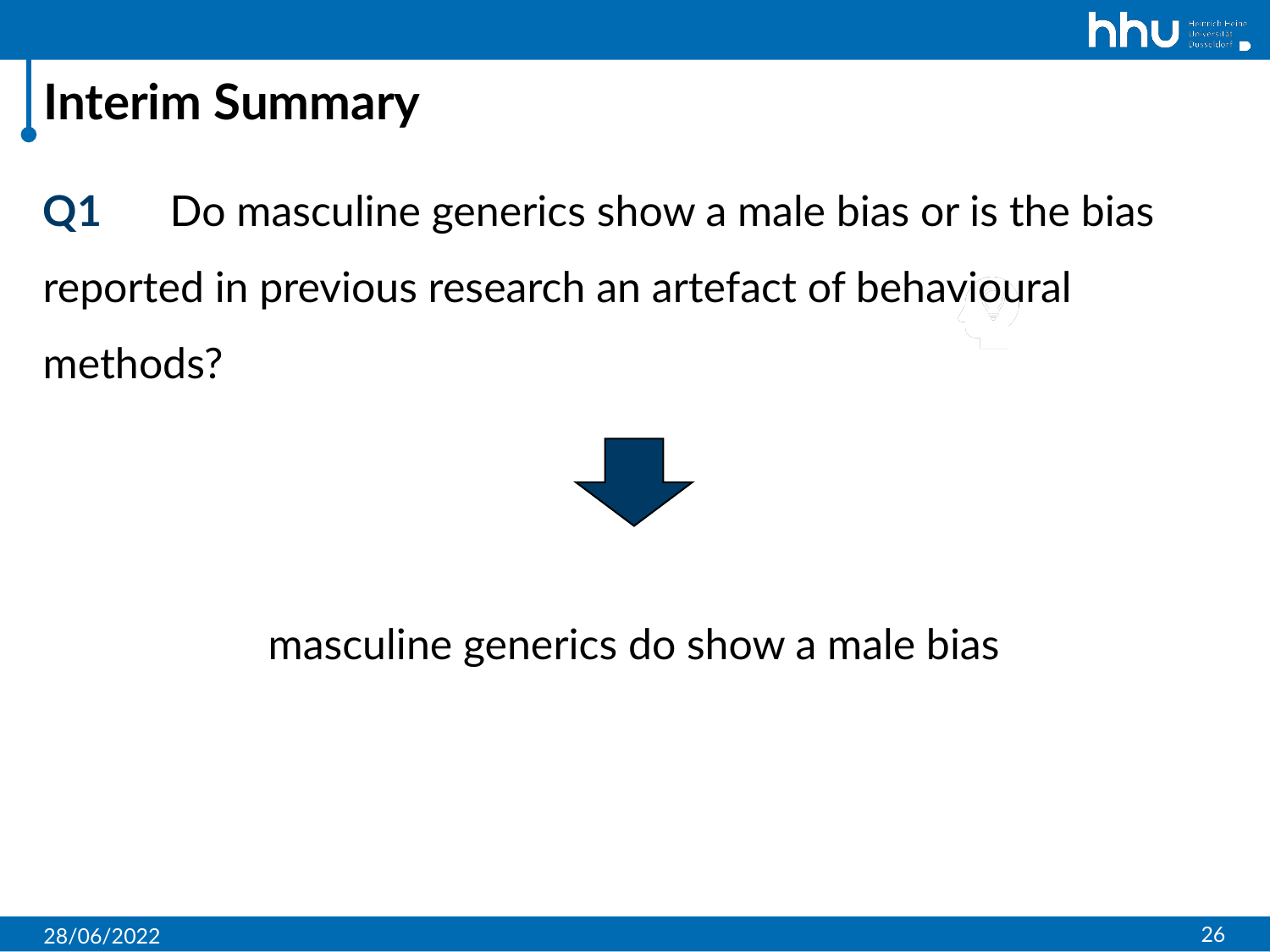

# Interim Summary
Q1	Do masculine generics show a male bias or is the bias 	reported in previous research an artefact of behavioural 	methods?

masculine generics do show a male bias

26
28/06/2022